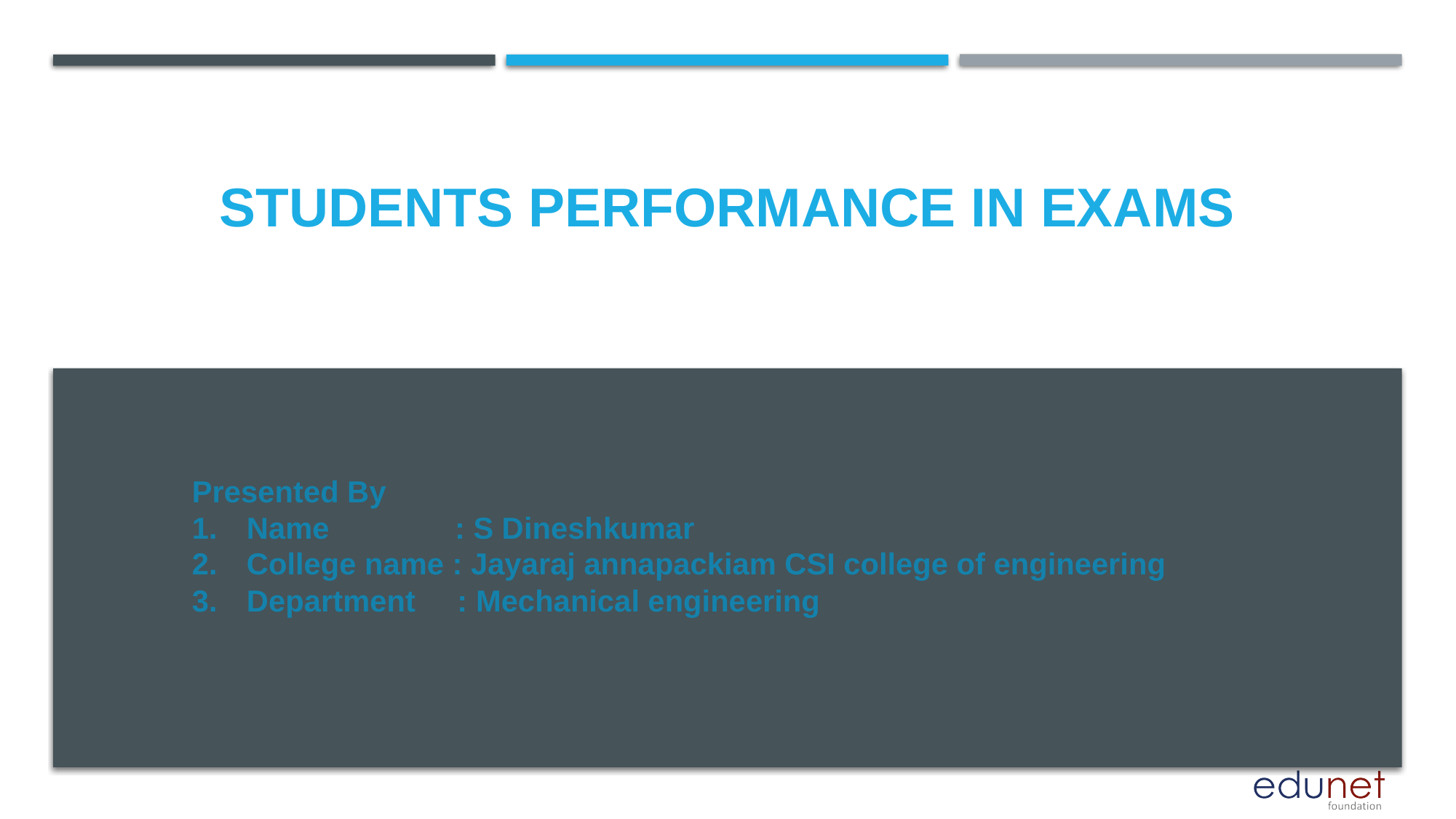

# Students Performance in Exams
Presented By
Name               : S Dineshkumar
College name : Jayaraj annapackiam CSI college of engineering
Department     : Mechanical engineering